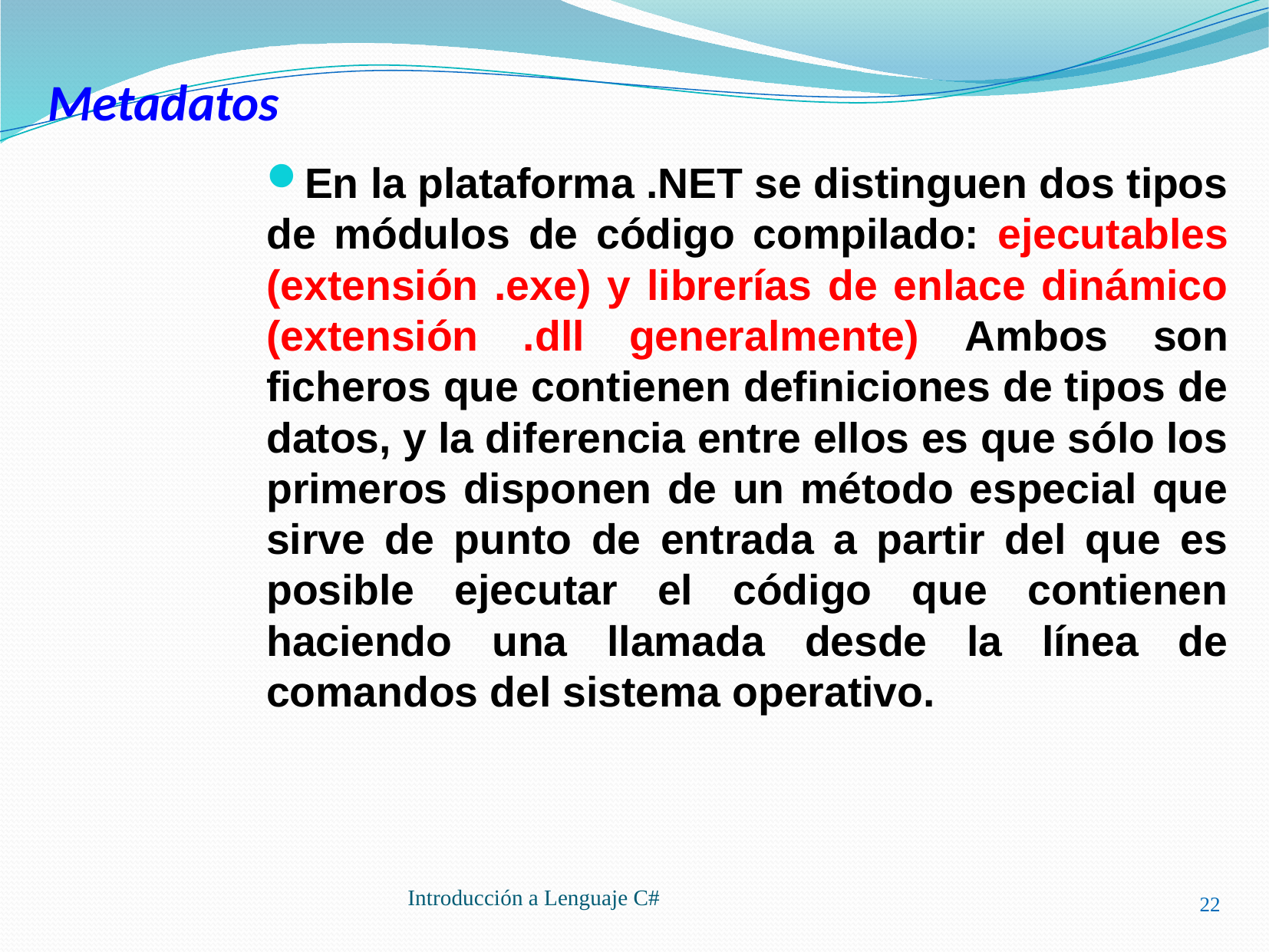

# Metadatos
En la plataforma .NET se distinguen dos tipos de módulos de código compilado: ejecutables (extensión .exe) y librerías de enlace dinámico (extensión .dll generalmente) Ambos son ficheros que contienen definiciones de tipos de datos, y la diferencia entre ellos es que sólo los primeros disponen de un método especial que sirve de punto de entrada a partir del que es posible ejecutar el código que contienen haciendo una llamada desde la línea de comandos del sistema operativo.
22
Introducción a Lenguaje C#